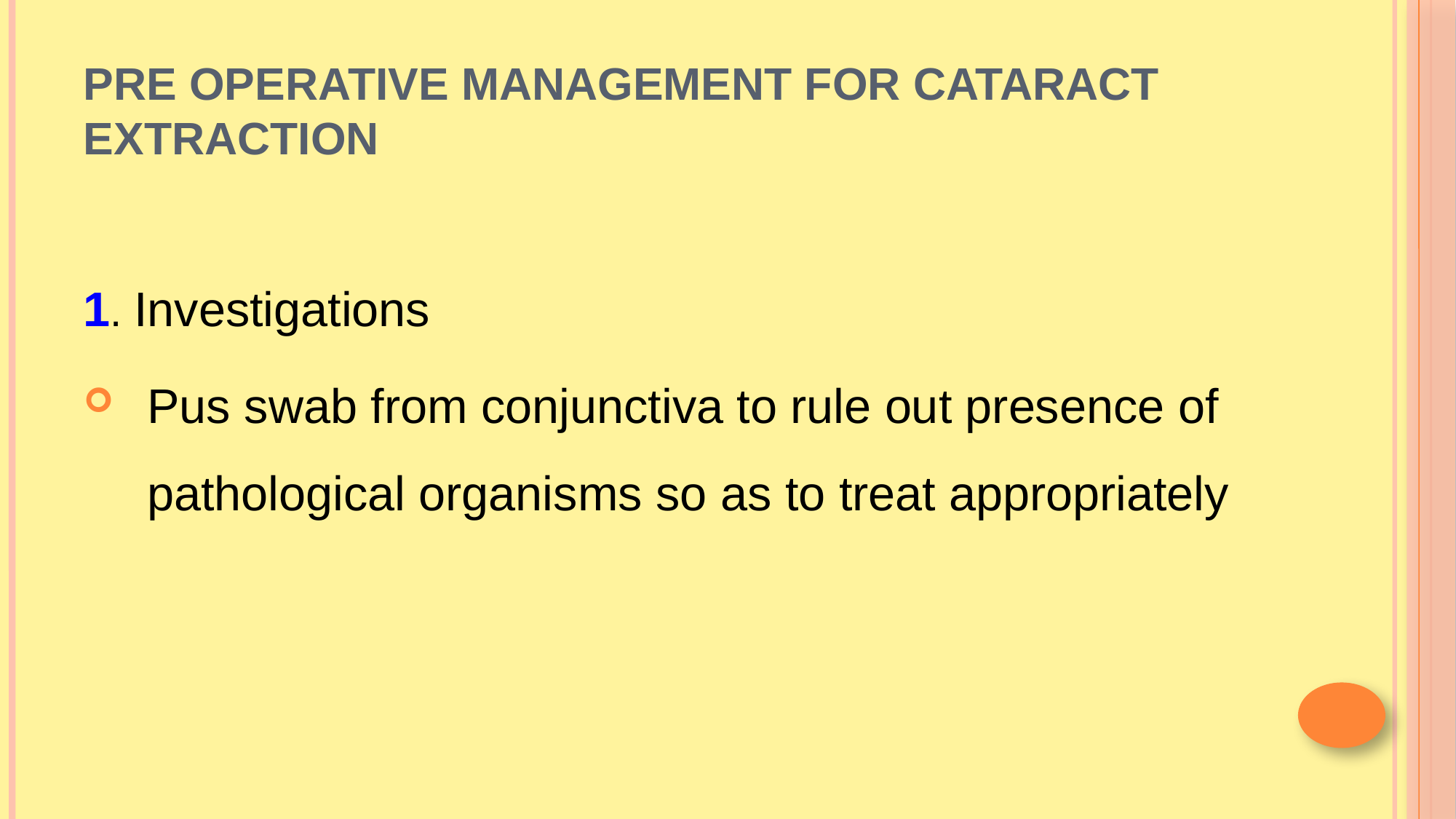

# Pre Operative Management FOR CATARACT EXTRACTION

1. Investigations
Pus swab from conjunctiva to rule out presence of pathological organisms so as to treat appropriately